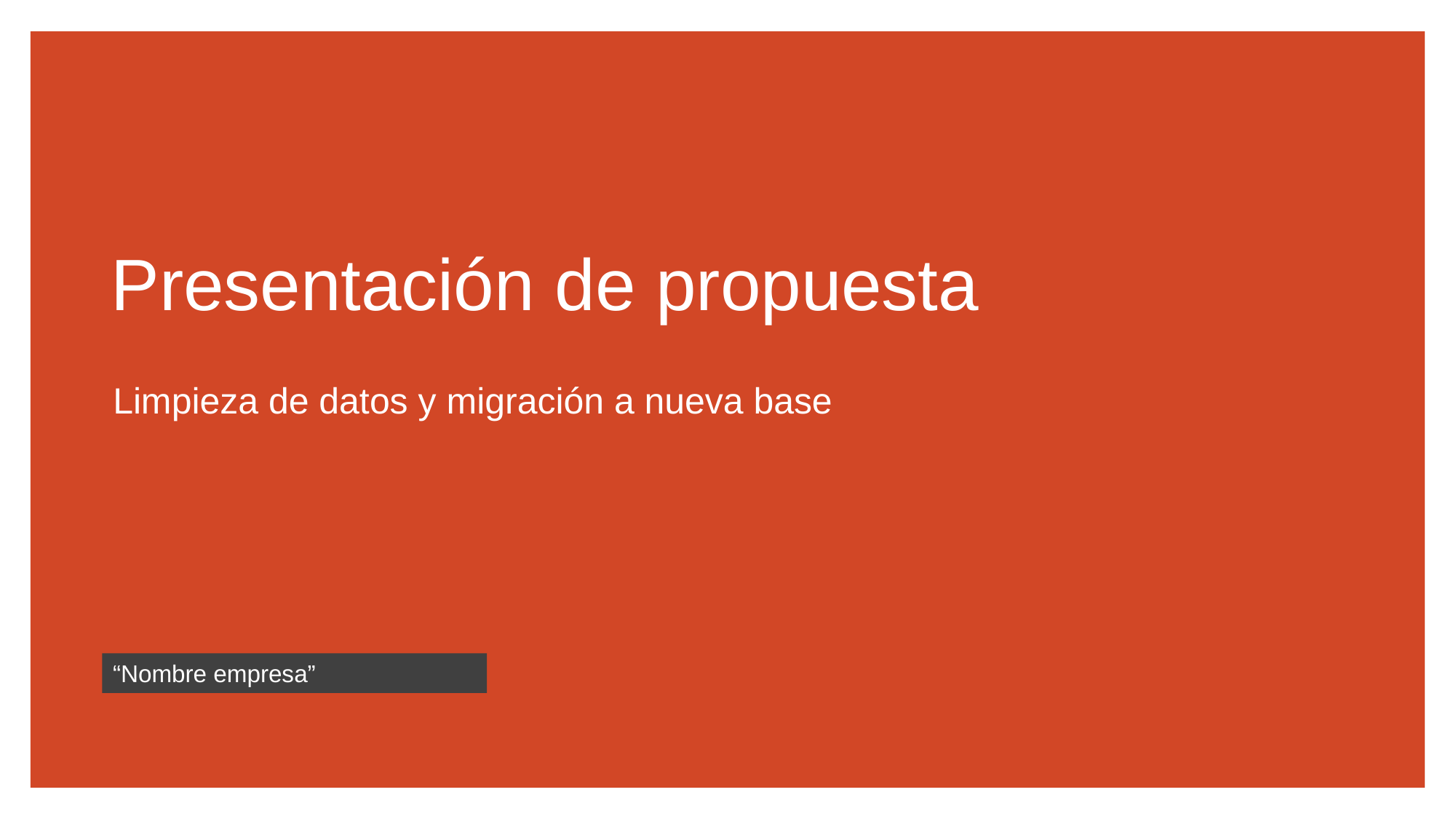

# Presentación de propuesta
Limpieza de datos y migración a nueva base
“Nombre empresa”